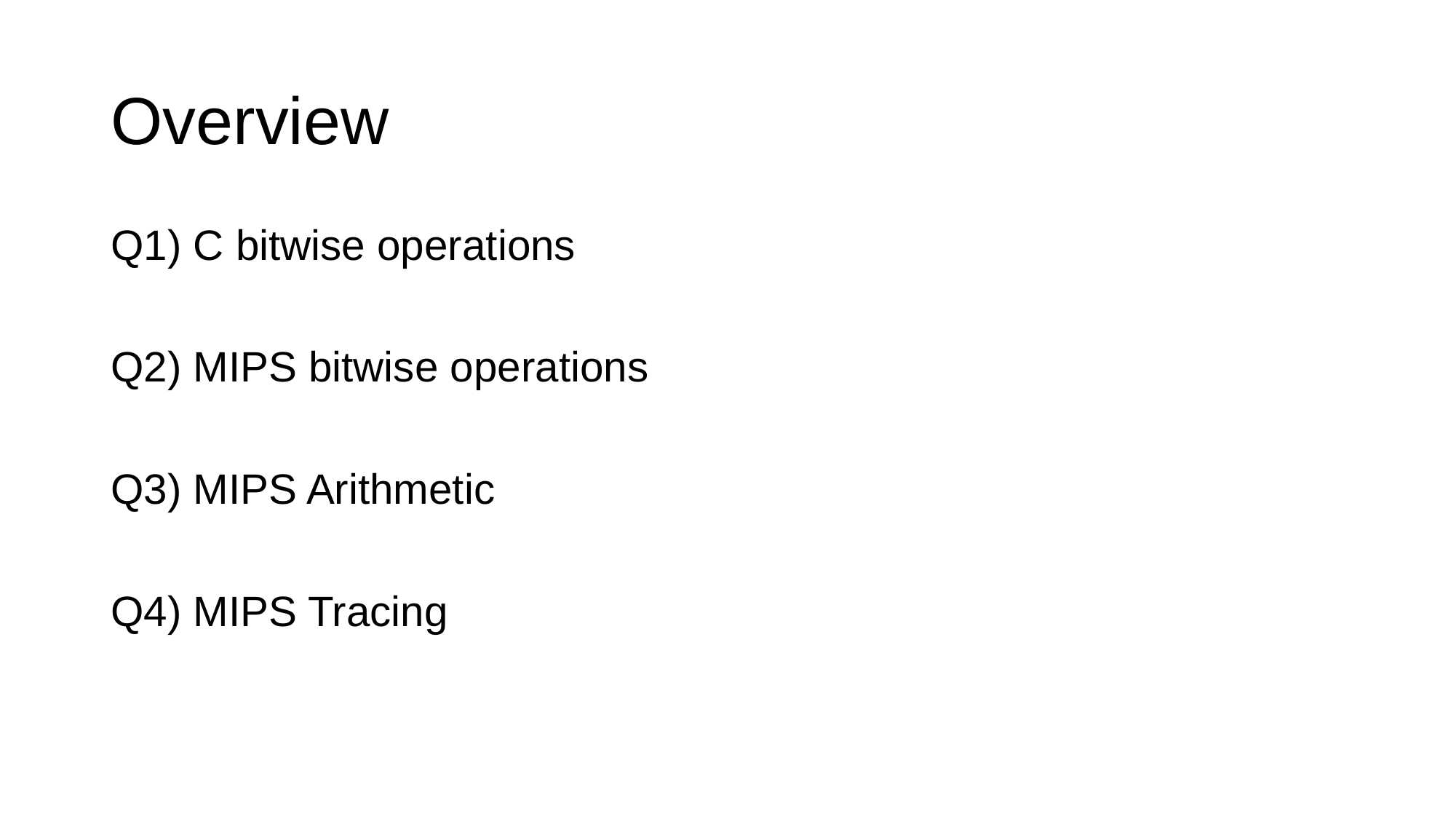

# Overview
Q1) C bitwise operations

Q2) MIPS bitwise operations

Q3) MIPS Arithmetic

Q4) MIPS Tracing